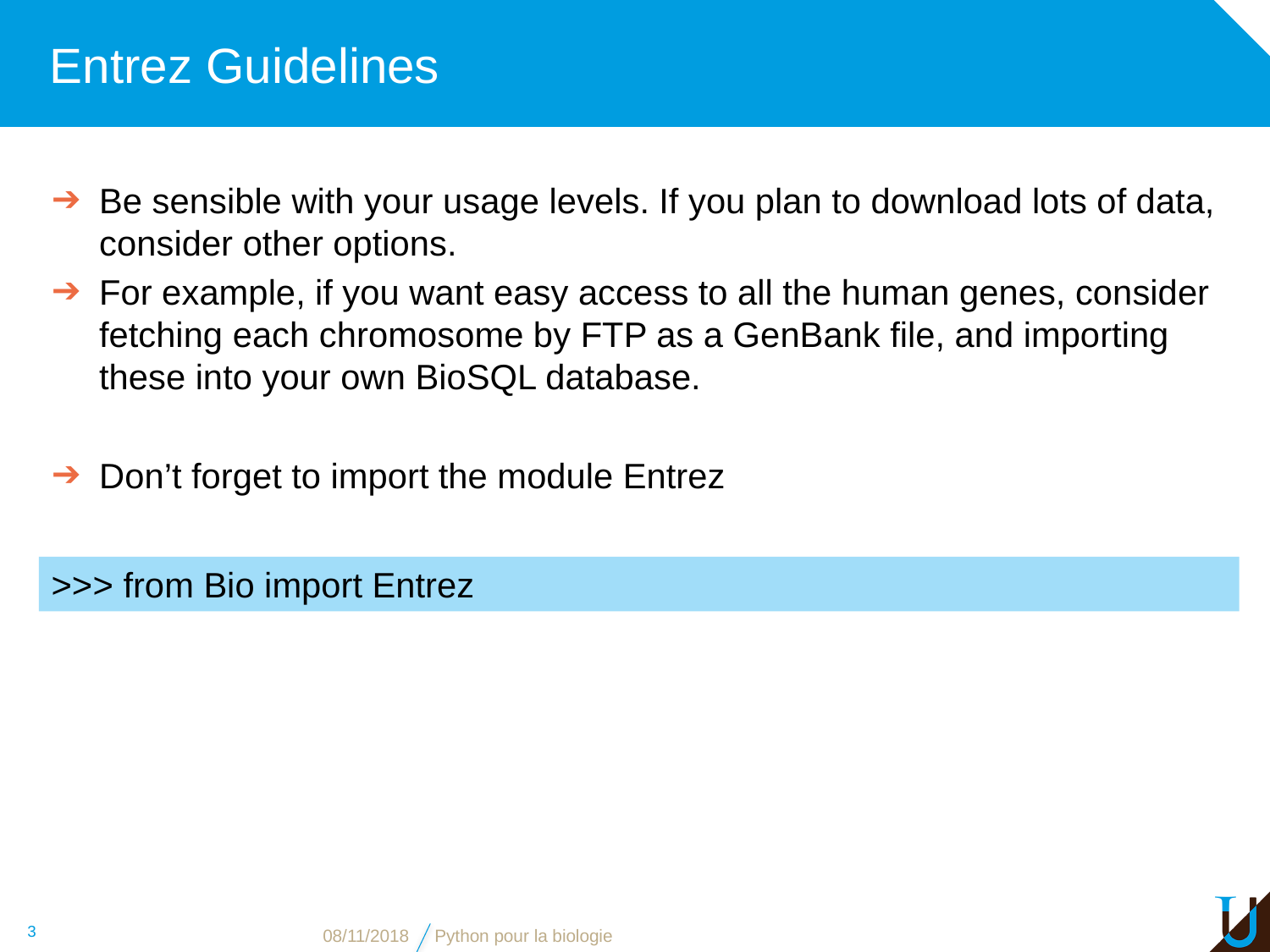

# Entrez Guidelines
Be sensible with your usage levels. If you plan to download lots of data, consider other options.
For example, if you want easy access to all the human genes, consider fetching each chromosome by FTP as a GenBank file, and importing these into your own BioSQL database.

Don’t forget to import the module Entrez

>>> from Bio import Entrez
3
08/11/2018
Python pour la biologie